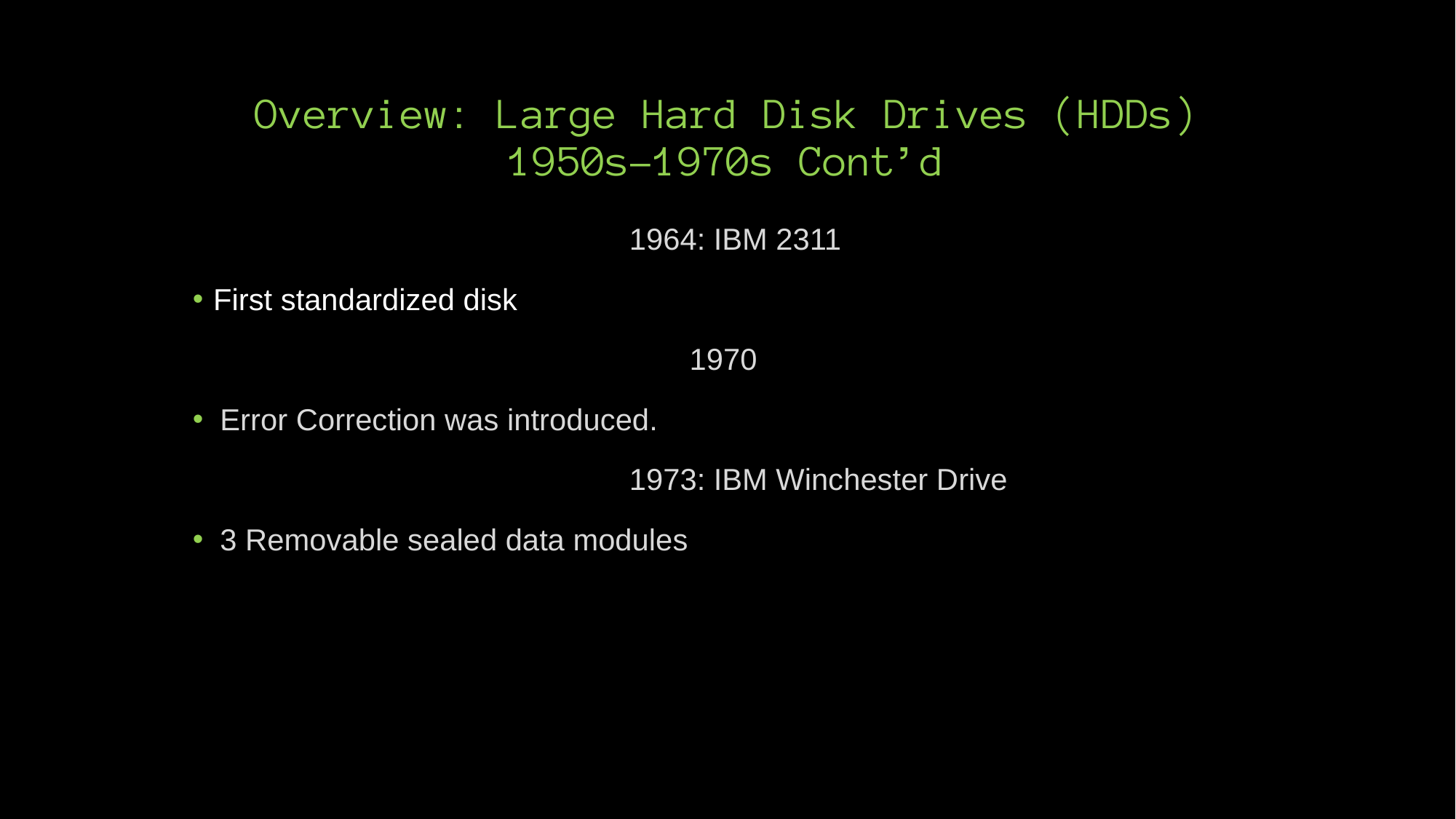

# Overview: Large Hard Disk Drives (HDDs) 1950s-1970s Cont’d
				1964: IBM 2311
First standardized disk
1970
Error Correction was introduced.
				1973: IBM Winchester Drive
3 Removable sealed data modules